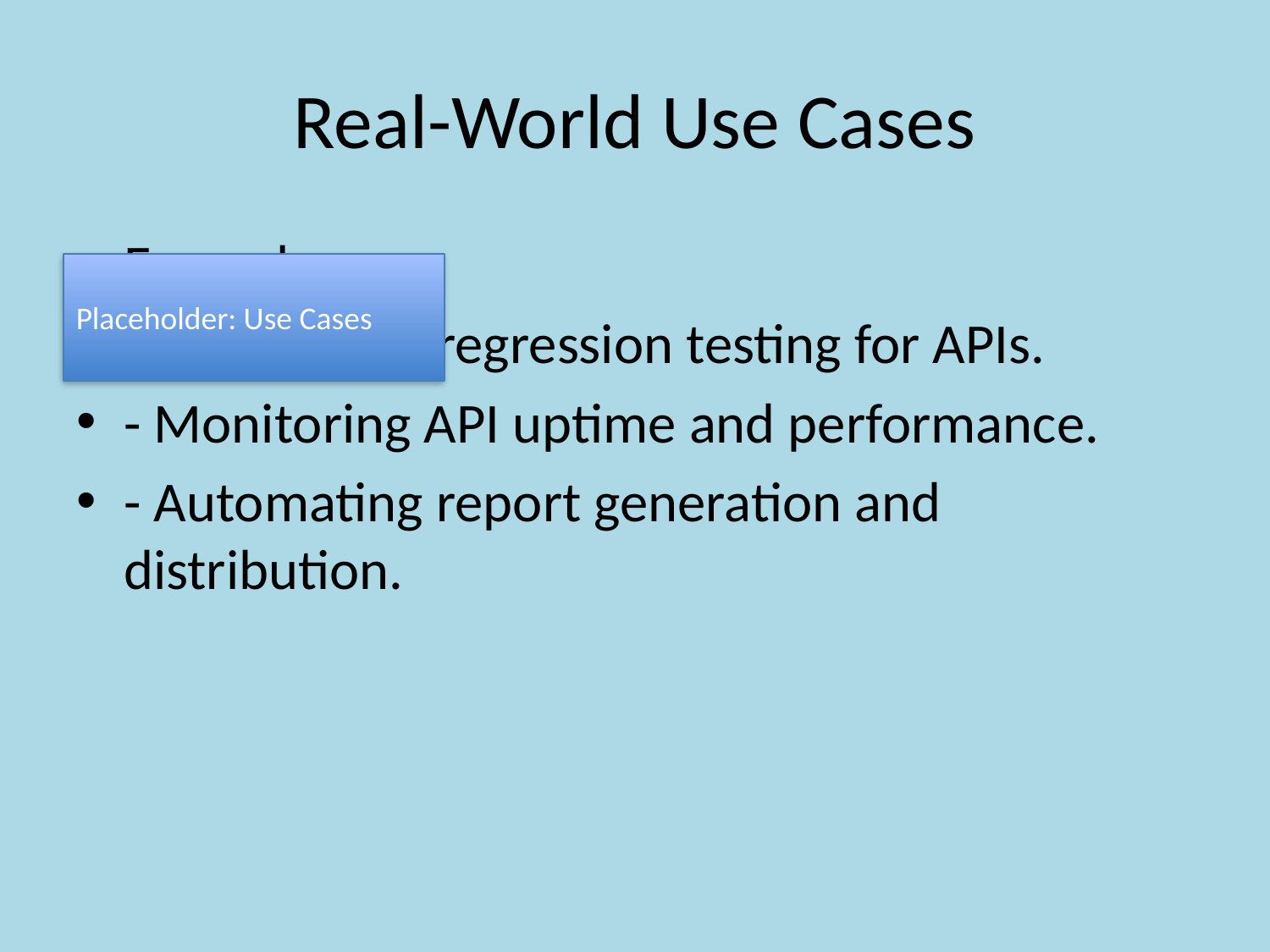

# Real-World Use Cases
Examples:
- Automating regression testing for APIs.
- Monitoring API uptime and performance.
- Automating report generation and distribution.
Placeholder: Use Cases